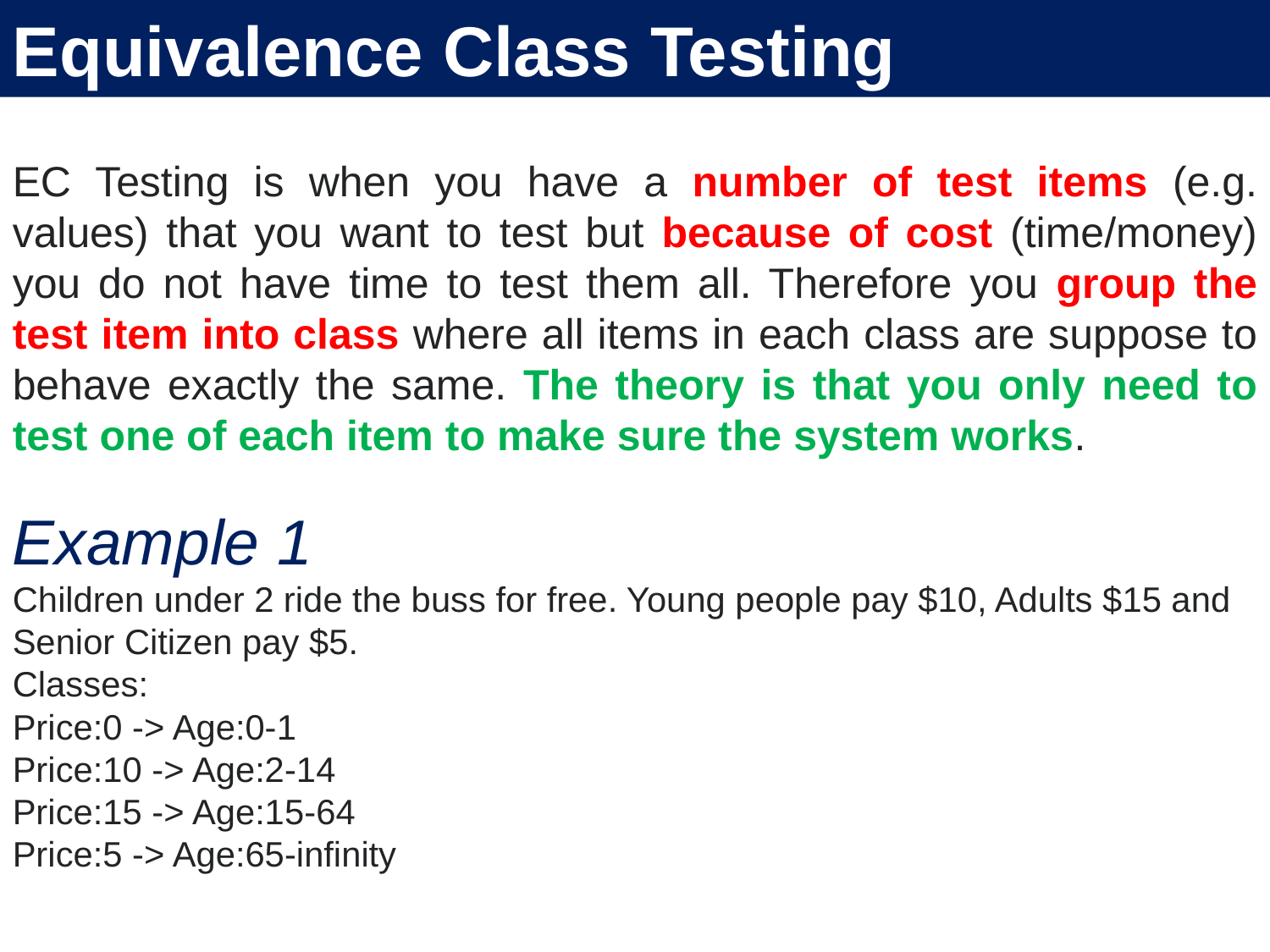

Equivalence Class Testing
EC Testing is when you have a number of test items (e.g. values) that you want to test but because of cost (time/money) you do not have time to test them all. Therefore you group the test item into class where all items in each class are suppose to behave exactly the same. The theory is that you only need to test one of each item to make sure the system works.
Example 1
Children under 2 ride the buss for free. Young people pay $10, Adults $15 and Senior Citizen pay $5.
Classes:
Price:0 -> Age:0-1
Price:10 -> Age:2-14 
Price:15 -> Age:15-64
Price:5 -> Age:65-infinity